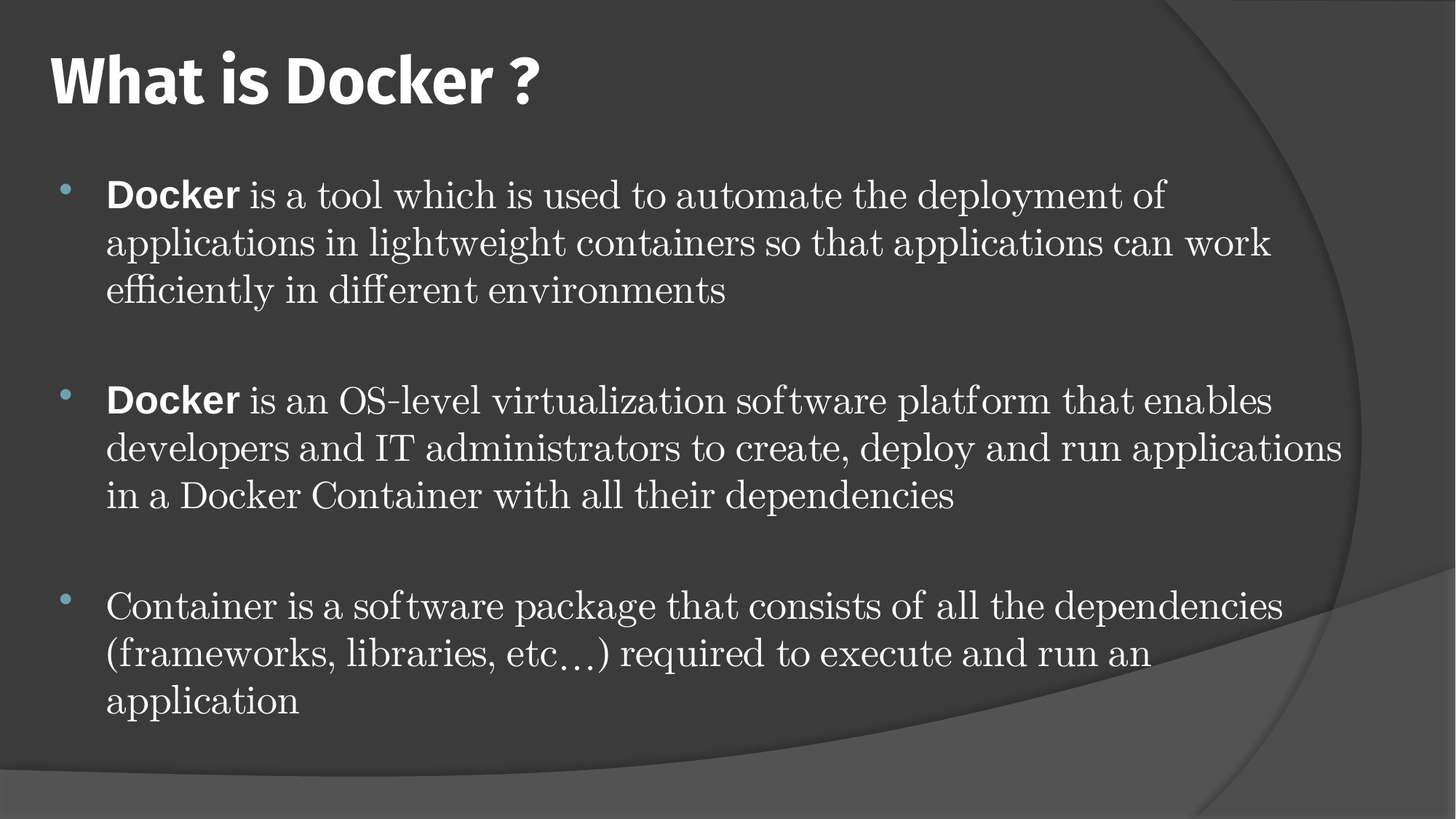

# What is Docker ?
Docker is a tool which is used to automate the deployment of applications in lightweight containers so that applications can work efficiently in different environments

Docker is an OS-level virtualization software platform that enables developers and IT administrators to create, deploy and run applications in a Docker Container with all their dependencies

Container is a software package that consists of all the dependencies (frameworks, libraries, etc…) required to execute and run an application